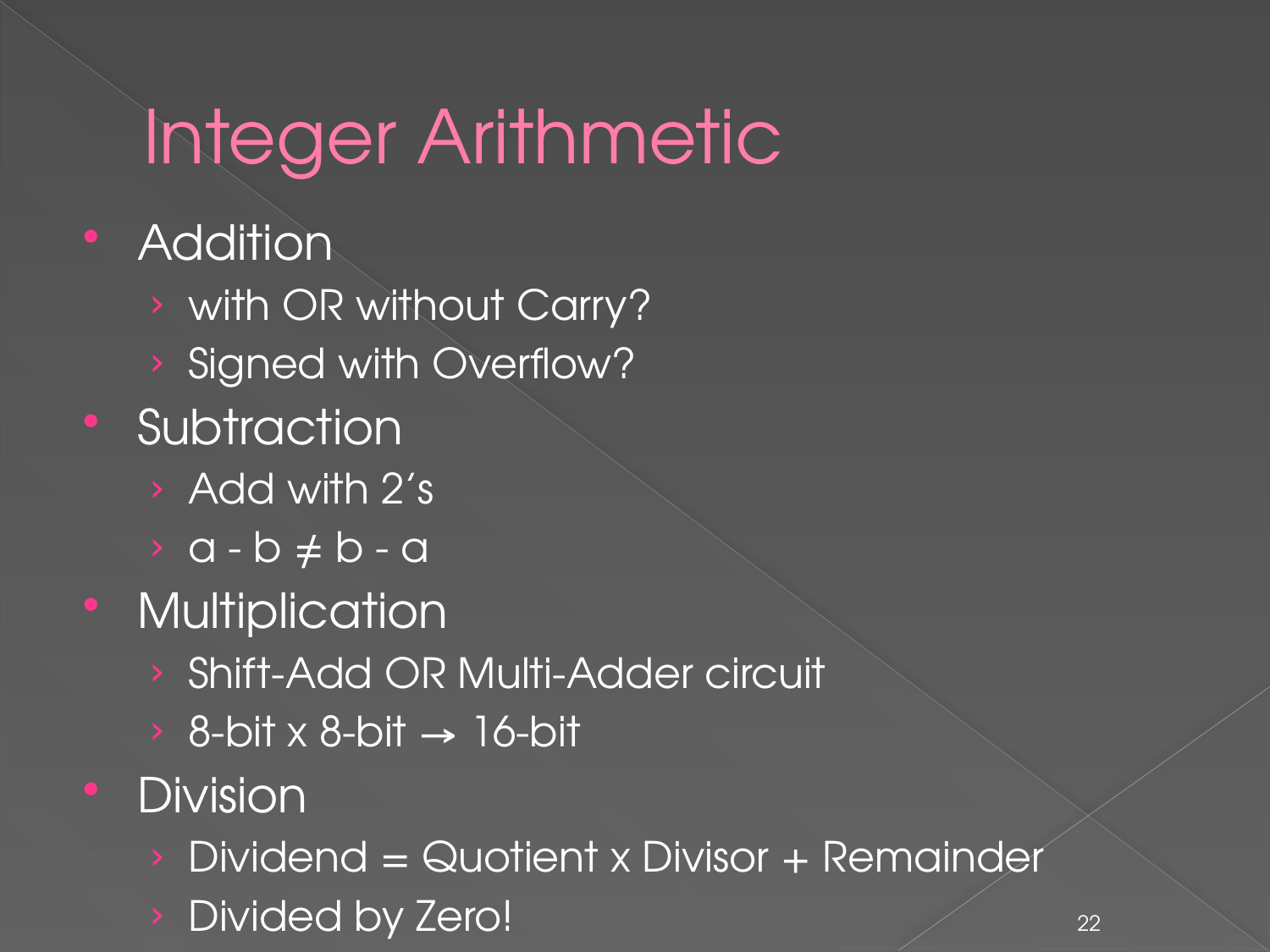

# Integer Arithmetic
Addition
with OR without Carry?
Signed with Overflow?
Subtraction
Add with 2’s
a - b ≠ b - a
Multiplication
Shift-Add OR Multi-Adder circuit
8-bit x 8-bit → 16-bit
Division
Dividend = Quotient x Divisor + Remainder
Divided by Zero!
22